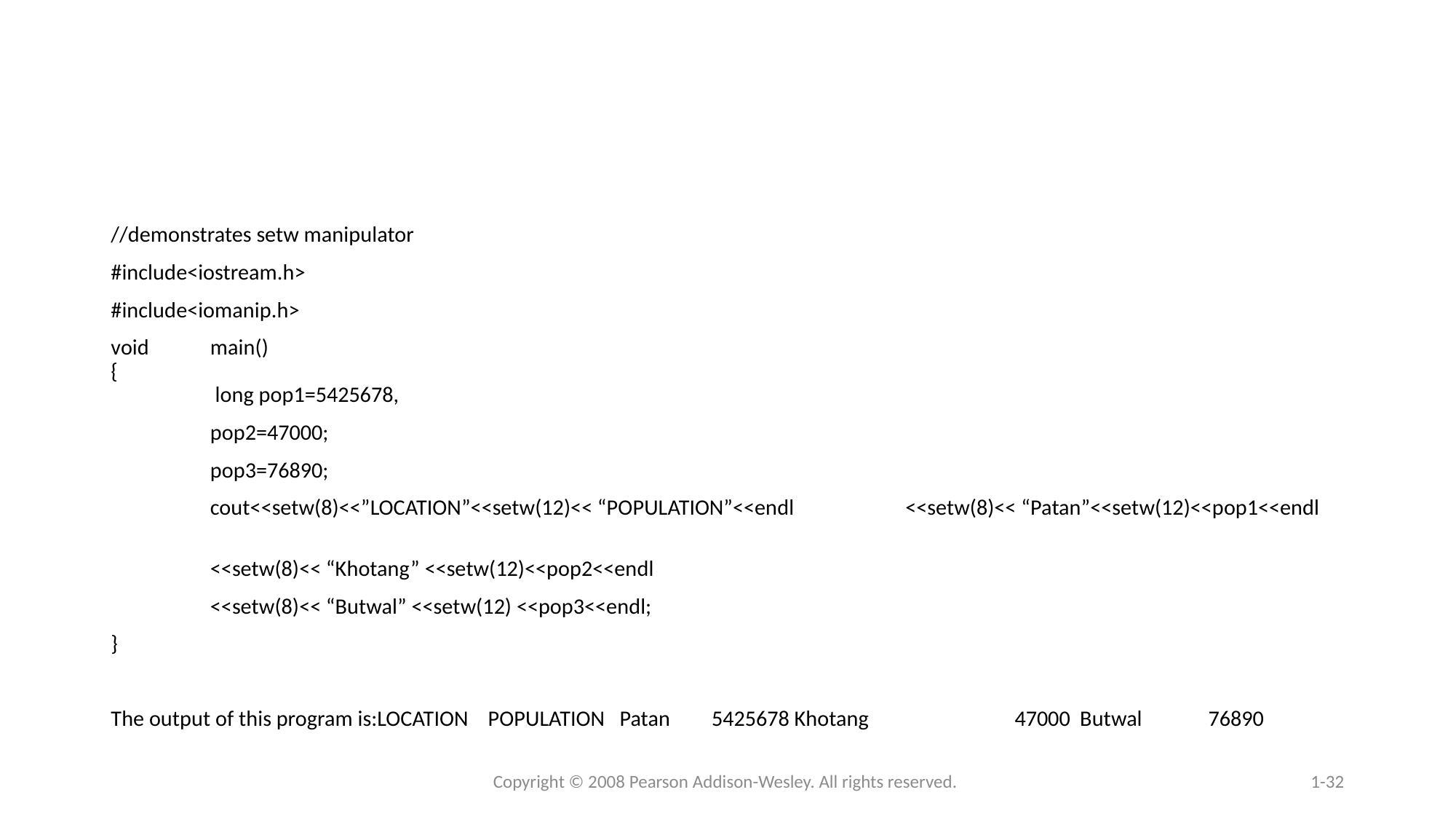

#
//demonstrates setw manipulator
#include<iostream.h>
#include<iomanip.h>
void	main()
{
 	 long pop1=5425678,
	pop2=47000;
	pop3=76890;
	cout<<setw(8)<<”LOCATION”<<setw(12)<< “POPULATION”<<endl         	<<setw(8)<< “Patan”<<setw(12)<<pop1<<endl
	<<setw(8)<< “Khotang” <<setw(12)<<pop2<<endl
	<<setw(8)<< “Butwal” <<setw(12) <<pop3<<endl;
}

The output of this program is:LOCATION    POPULATION   Patan      	 5425678 Khotang          	  47000  Butwal         	 76890
1-32
Copyright © 2008 Pearson Addison-Wesley. All rights reserved.